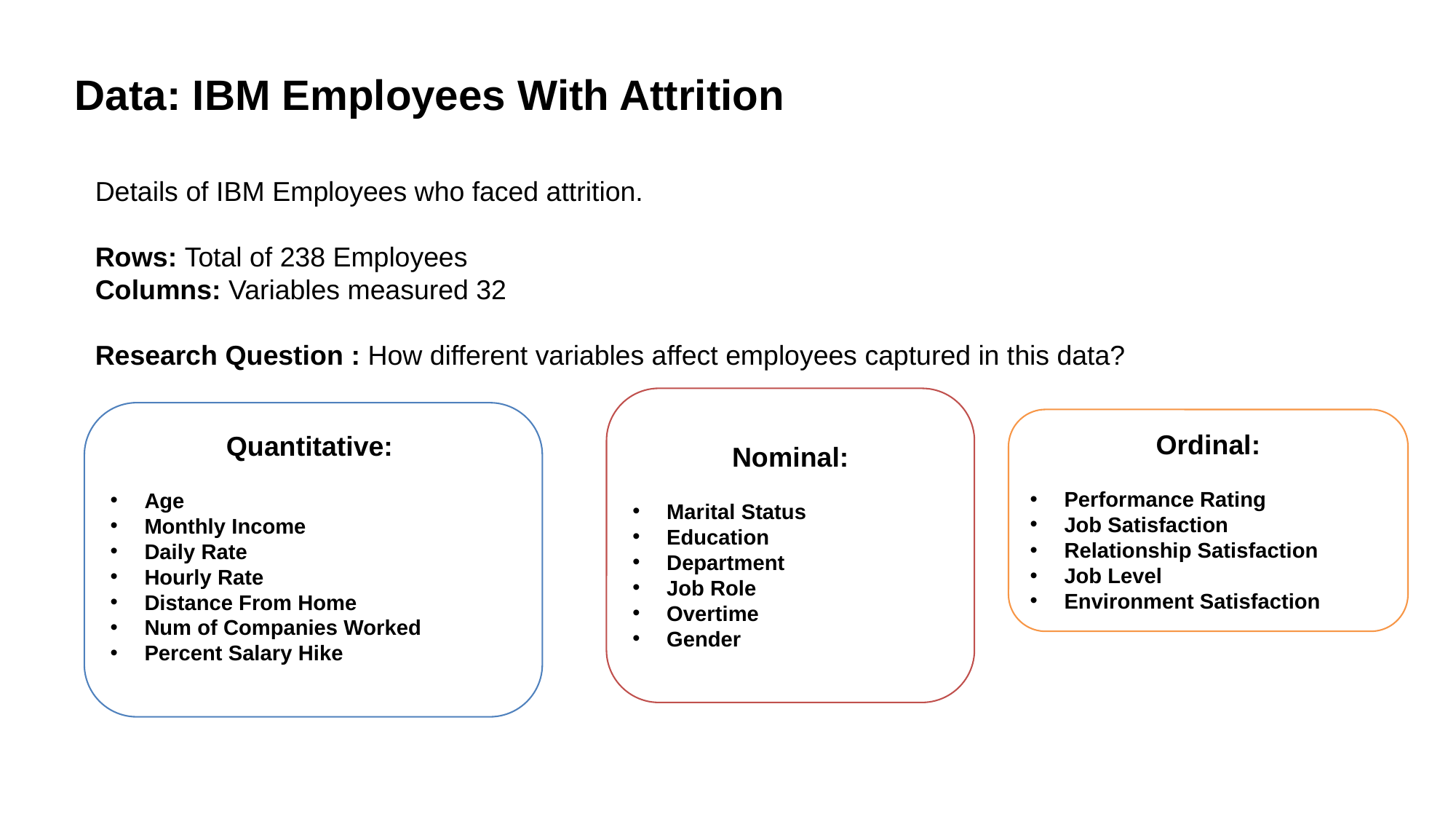

# Data: IBM Employees With Attrition
Details of IBM Employees who faced attrition.

Rows: Total of 238 Employees
Columns: Variables measured 32

Research Question : How different variables affect employees captured in this data?

Nominal:

Marital Status
Education
Department
Job Role
Overtime
Gender
Quantitative:

Age
Monthly Income
Daily Rate
Hourly Rate
Distance From Home
Num of Companies Worked
Percent Salary Hike

Ordinal:

Performance Rating
Job Satisfaction
Relationship Satisfaction
Job Level
Environment Satisfaction